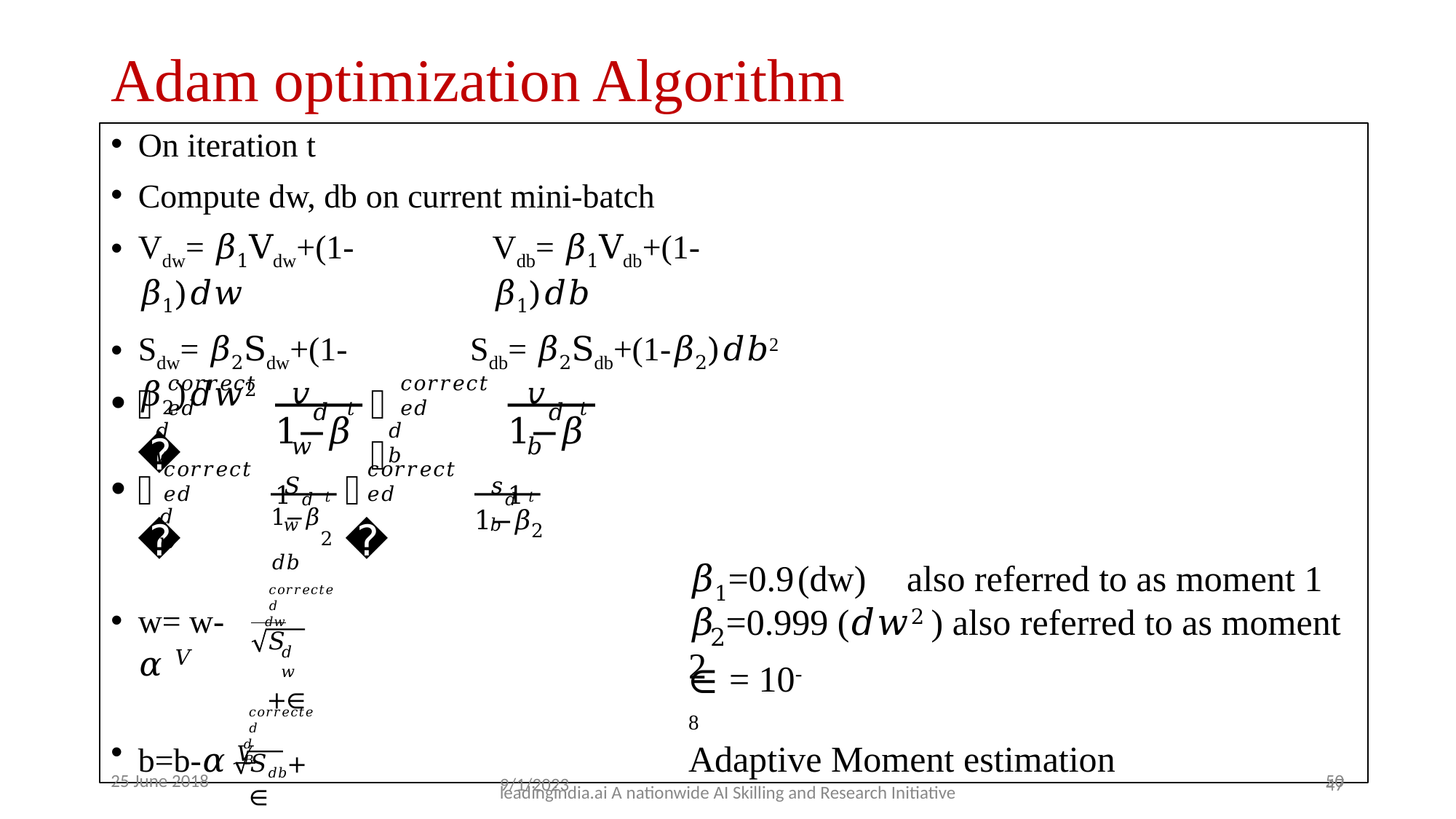

# Adam optimization Algorithm
On iteration t
Compute dw, db on current mini-batch

Vdw= 𝛽1Vdw+(1-𝛽1)𝑑𝑤
Sdw= 𝛽2Sdw+(1-𝛽2)𝑑𝑤2
Vdb= 𝛽1Vdb+(1-𝛽1)𝑑𝑏
Sdb= 𝛽2Sdb+(1-𝛽2)𝑑𝑏2
𝑣𝑑𝑤
𝑣𝑑𝑏
𝑐𝑜𝑟𝑟𝑒𝑐𝑡𝑒𝑑
𝑐𝑜𝑟𝑟𝑒𝑐𝑡𝑒𝑑
𝑉
𝑉
𝑡
𝑡

1−𝛽1
1−𝛽1
𝑑𝑤
𝑑𝑏
𝑐𝑜𝑟𝑟𝑒𝑐𝑡𝑒𝑑
𝑐𝑜𝑟𝑟𝑒𝑐𝑡𝑒𝑑
𝑆
𝑠
𝑆𝑑𝑤
𝑠𝑑𝑏
𝑡
𝑡

1−𝛽2
1−𝛽2	𝑑𝑏
𝑑𝑤
𝛽1=0.9	(dw)	also referred to as moment 1
𝑐𝑜𝑟𝑟𝑒𝑐𝑡𝑒𝑑
𝛽 =0.999 (𝑑𝑤2 ) also referred to as moment 2
w= w-𝛼 𝑉
    𝑑𝑤
2
∈ = 10-8
𝑆	+∈

𝑑𝑤
𝑐𝑜𝑟𝑟𝑒𝑐𝑡𝑒𝑑
b=b-𝛼 𝑉
Adaptive Moment estimation
leadingindia.ai A nationwide AI Skilling and Research Initiative
𝑑𝐵
𝑆𝑑𝑏+∈

25 June 2018
50
9/1/2023
47